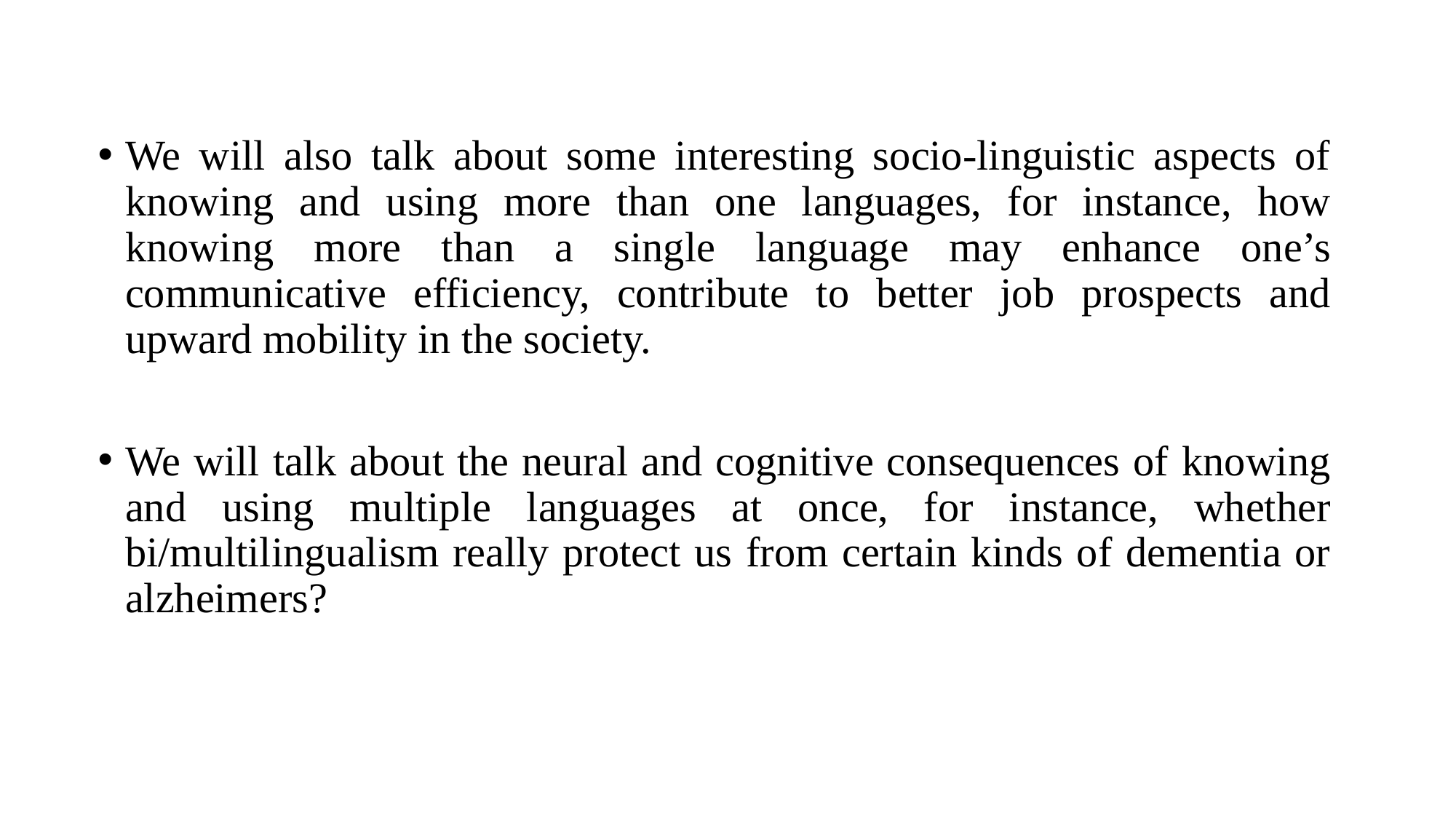

We will also talk about some interesting socio-linguistic aspects of knowing and using more than one languages, for instance, how knowing more than a single language may enhance one’s communicative efficiency, contribute to better job prospects and upward mobility in the society.

We will talk about the neural and cognitive consequences of knowing and using multiple languages at once, for instance, whether bi/multilingualism really protect us from certain kinds of dementia or alzheimers?